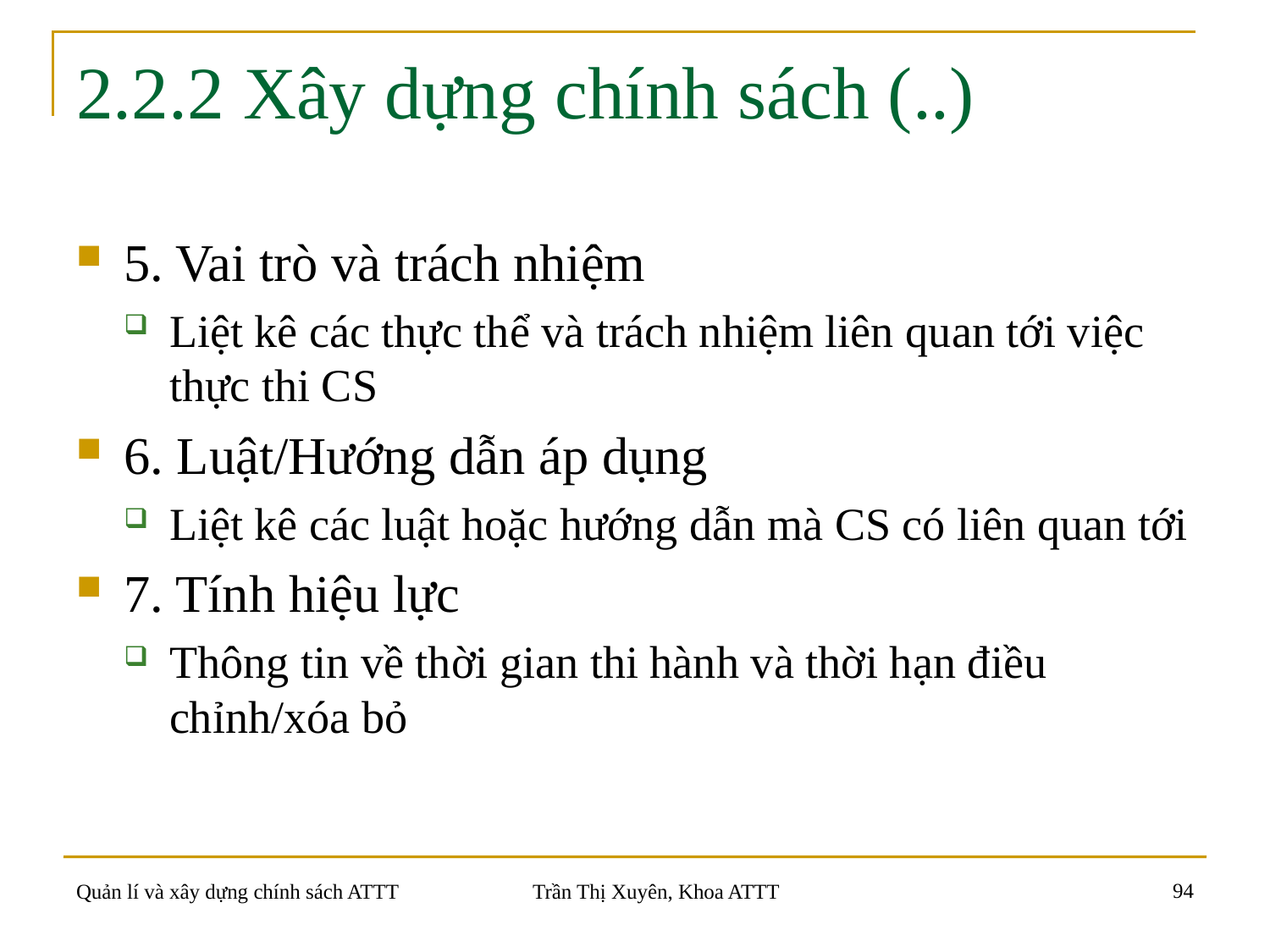

# 2.2.2 Xây dựng chính sách (..)
5. Vai trò và trách nhiệm
Liệt kê các thực thể và trách nhiệm liên quan tới việc thực thi CS
6. Luật/Hướng dẫn áp dụng
Liệt kê các luật hoặc hướng dẫn mà CS có liên quan tới
7. Tính hiệu lực
Thông tin về thời gian thi hành và thời hạn điều chỉnh/xóa bỏ
94
Quản lí và xây dựng chính sách ATTT
Trần Thị Xuyên, Khoa ATTT